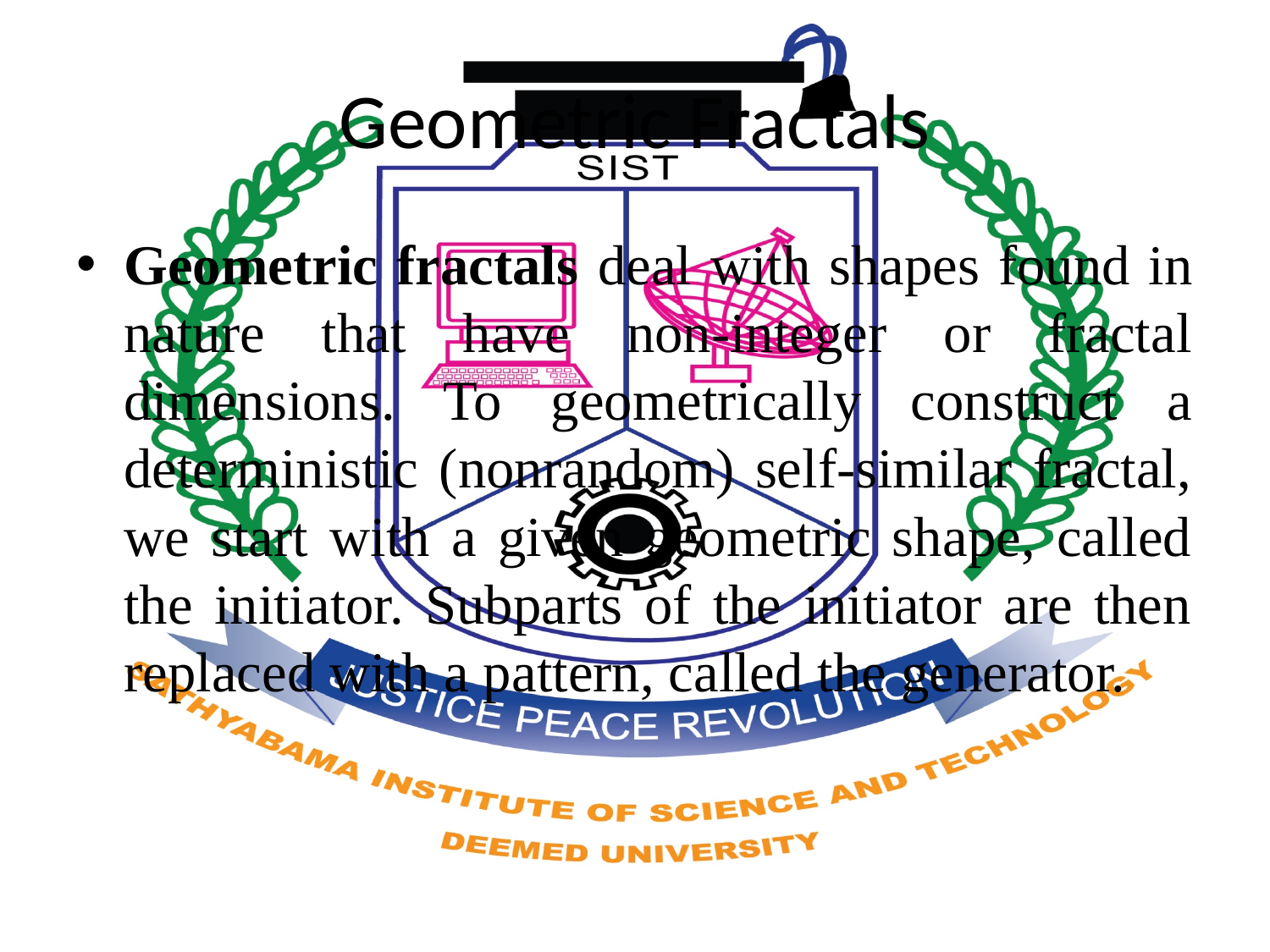

# Geometric Fractals
Geometric fractals deal with shapes found in nature that have non-integer or fractal dimensions. To geometrically construct a deterministic (nonrandom) self-similar fractal, we start with a given geometric shape, called the initiator. Subparts of the initiator are then replaced with a pattern, called the generator.